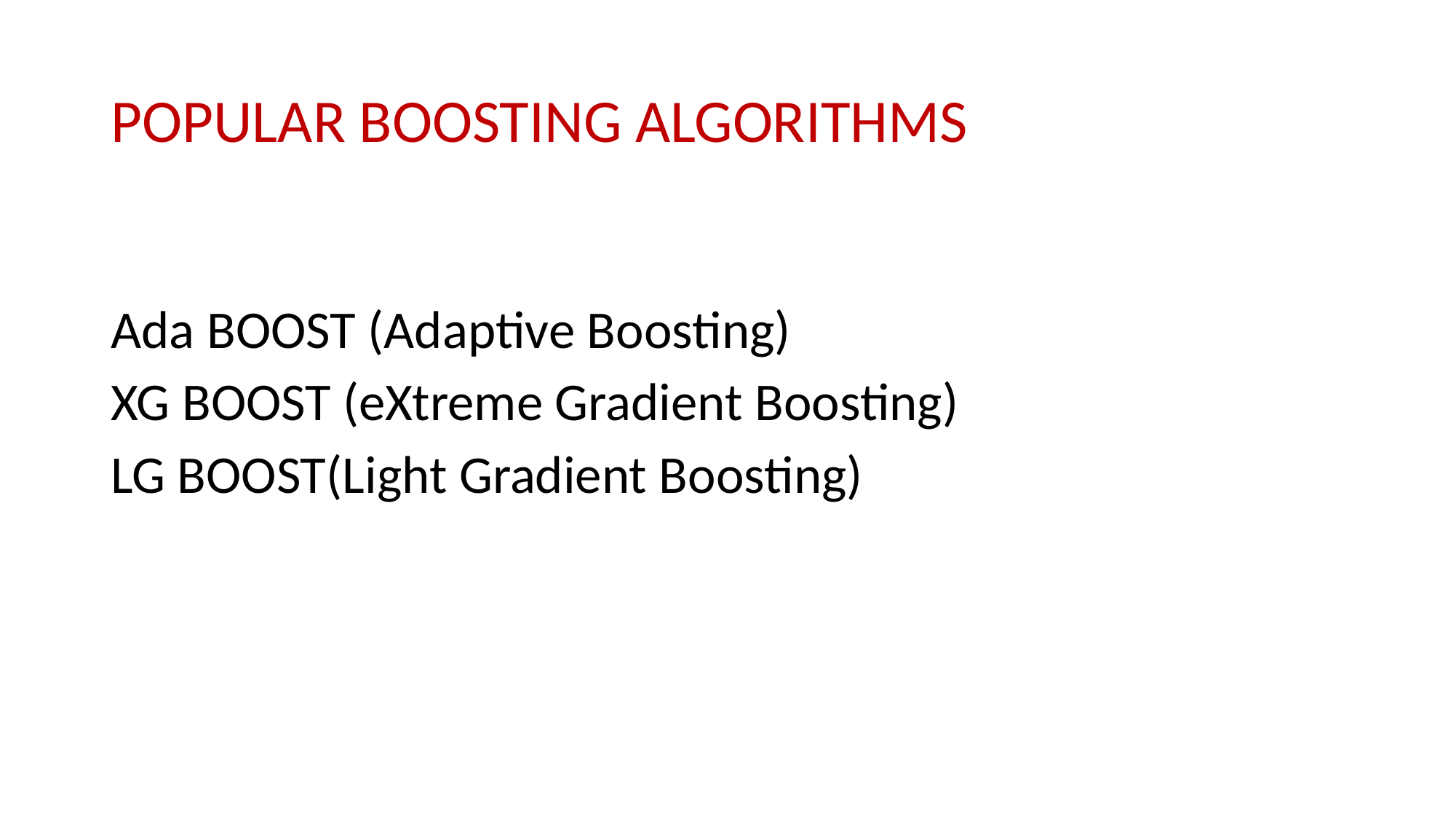

# POPULAR BOOSTING ALGORITHMS

Ada BOOST (Adaptive Boosting)
XG BOOST (eXtreme Gradient Boosting)
LG BOOST(Light Gradient Boosting)